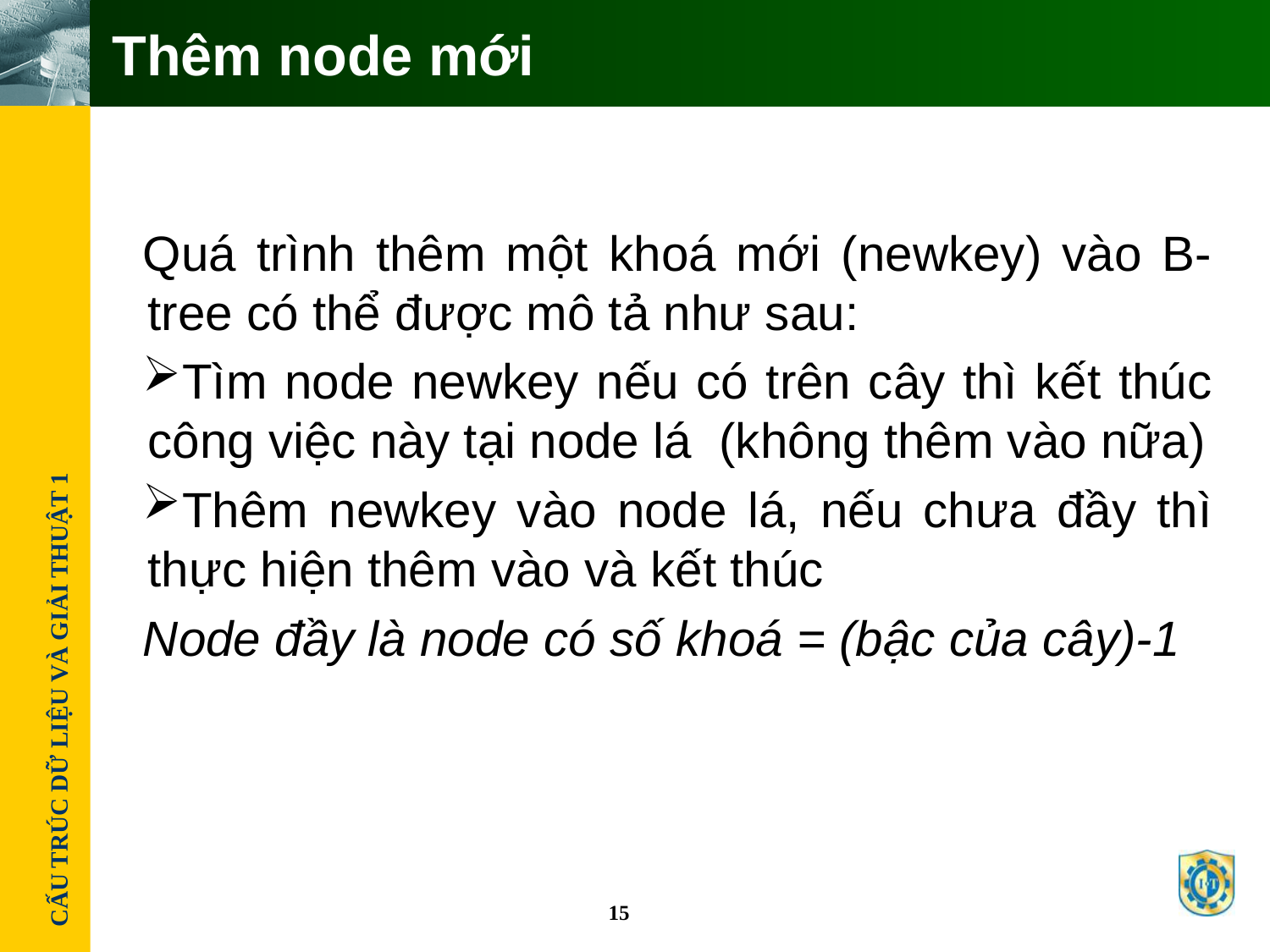

# Thêm node mới

Quá trình thêm một khoá mới (newkey) vào B-tree có thể được mô tả như sau:
Tìm node newkey nếu có trên cây thì kết thúc công việc này tại node lá  (không thêm vào nữa)
Thêm newkey vào node lá, nếu chưa đầy thì thực hiện thêm vào và kết thúc
Node đầy là node có số khoá = (bậc của cây)-1